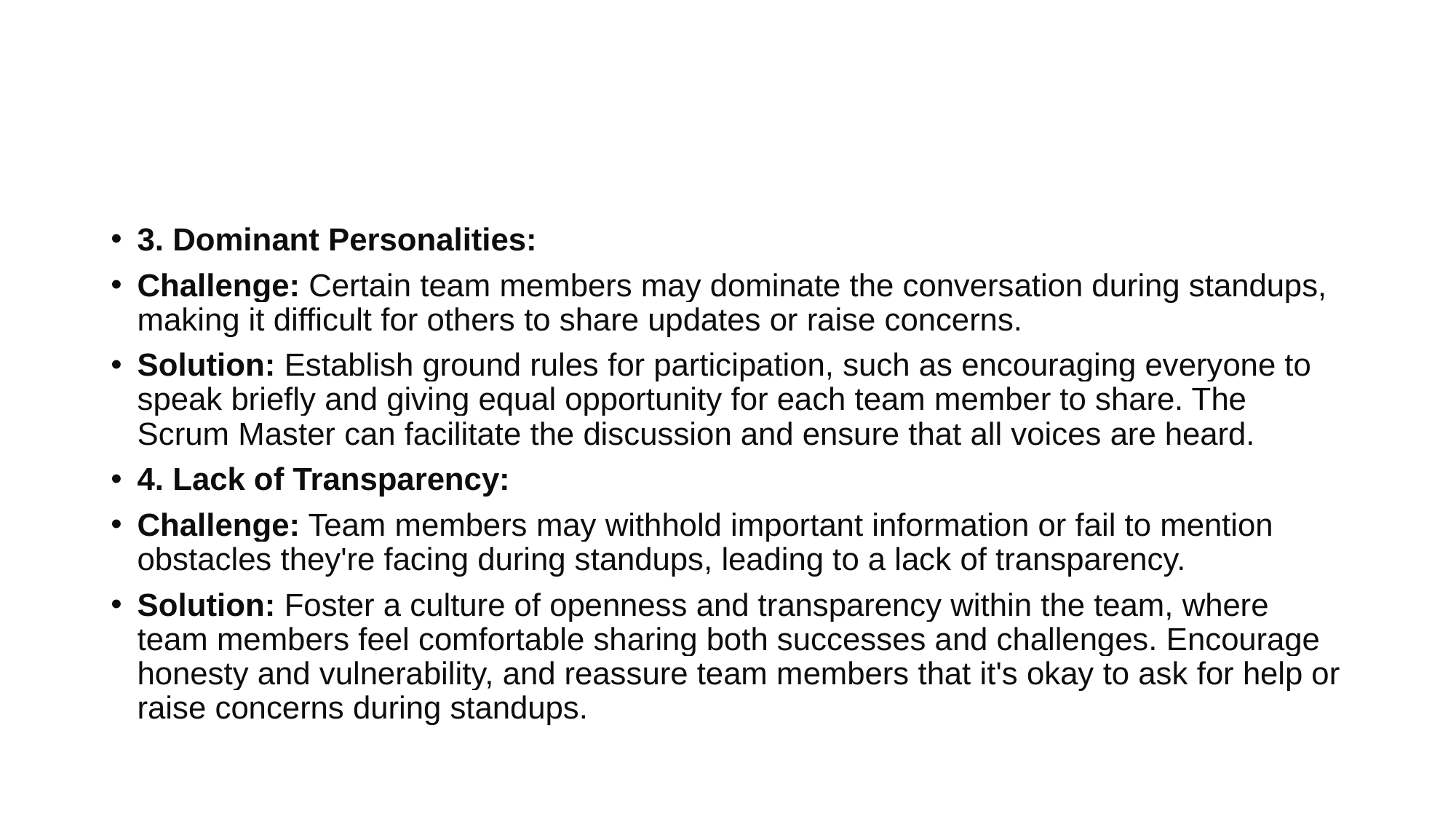

#
3. Dominant Personalities:
Challenge: Certain team members may dominate the conversation during standups, making it difficult for others to share updates or raise concerns.
Solution: Establish ground rules for participation, such as encouraging everyone to speak briefly and giving equal opportunity for each team member to share. The Scrum Master can facilitate the discussion and ensure that all voices are heard.
4. Lack of Transparency:
Challenge: Team members may withhold important information or fail to mention obstacles they're facing during standups, leading to a lack of transparency.
Solution: Foster a culture of openness and transparency within the team, where team members feel comfortable sharing both successes and challenges. Encourage honesty and vulnerability, and reassure team members that it's okay to ask for help or raise concerns during standups.